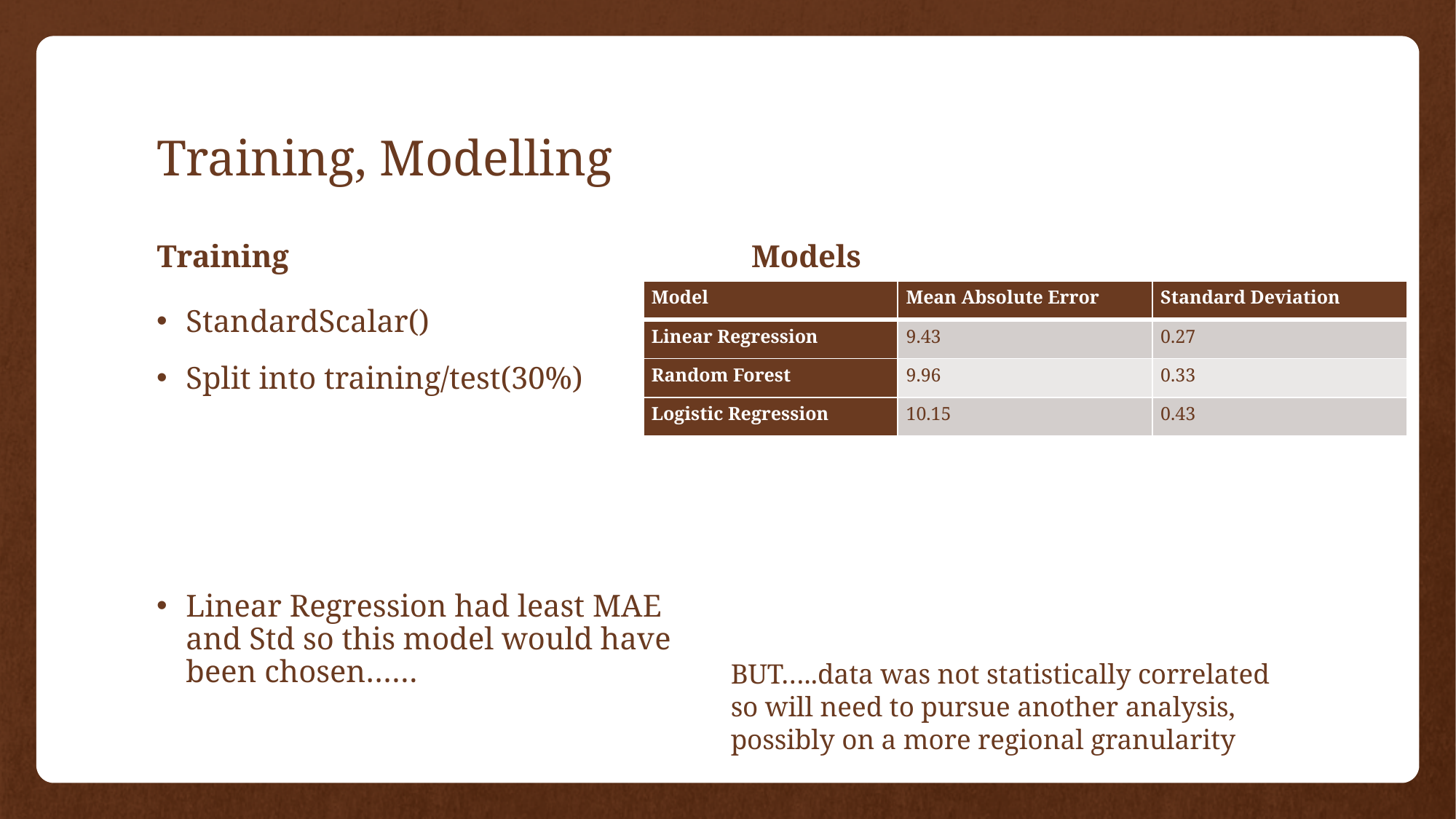

# Training, Modelling
Training
Models
| Model | Mean Absolute Error | Standard Deviation |
| --- | --- | --- |
| Linear Regression | 9.43 | 0.27 |
| Random Forest | 9.96 | 0.33 |
| Logistic Regression | 10.15 | 0.43 |
StandardScalar()
Split into training/test(30%)

Linear Regression had least MAE and Std so this model would have been chosen……
BUT…..data was not statistically correlated so will need to pursue another analysis, possibly on a more regional granularity